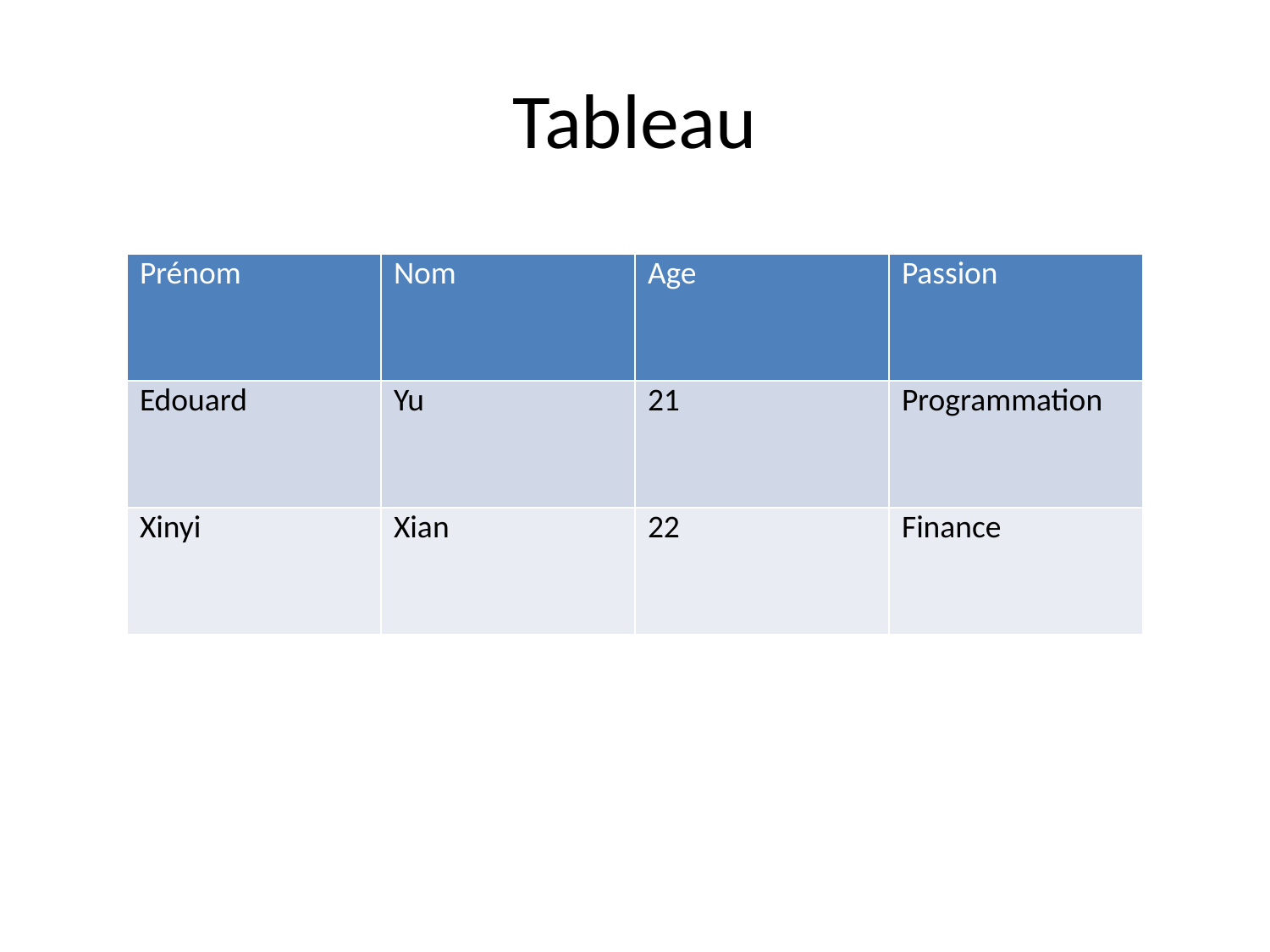

# Tableau
| Prénom | Nom | Age | Passion |
| --- | --- | --- | --- |
| Edouard | Yu | 21 | Programmation |
| Xinyi | Xian | 22 | Finance |